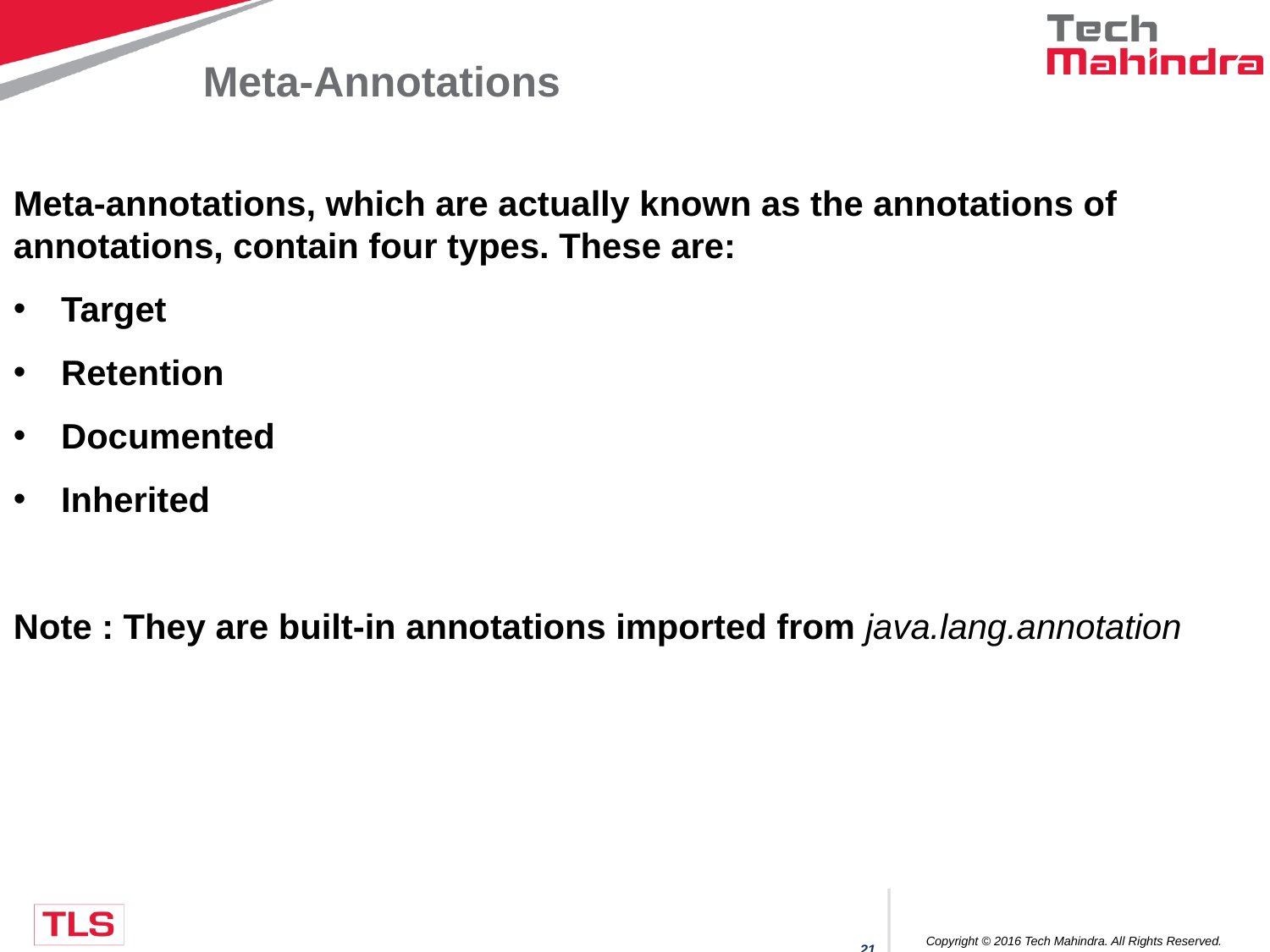

Meta-Annotations
Meta-annotations, which are actually known as the annotations of annotations, contain four types. These are:
Target
Retention
Documented
Inherited

Note : They are built-in annotations imported from java.lang.annotation
Copyright © 2016 Tech Mahindra. All Rights Reserved.